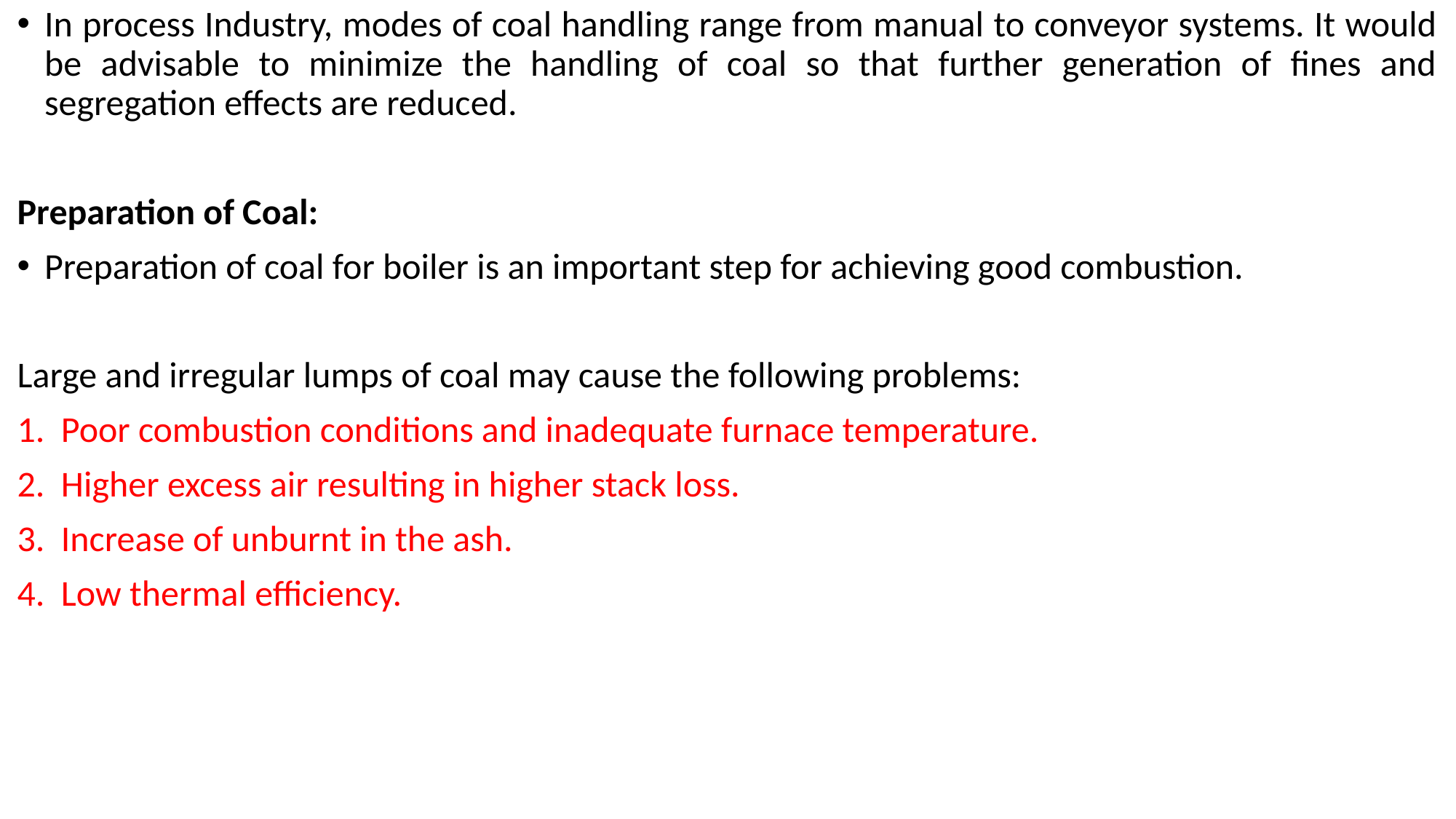

In process Industry, modes of coal handling range from manual to conveyor systems. It would be advisable to minimize the handling of coal so that further generation of fines and segregation effects are reduced.

Preparation of Coal:
Preparation of coal for boiler is an important step for achieving good combustion.

Large and irregular lumps of coal may cause the following problems:
1.  Poor combustion conditions and inadequate furnace temperature.
2.  Higher excess air resulting in higher stack loss.
3.  Increase of unburnt in the ash.
4.  Low thermal efficiency.